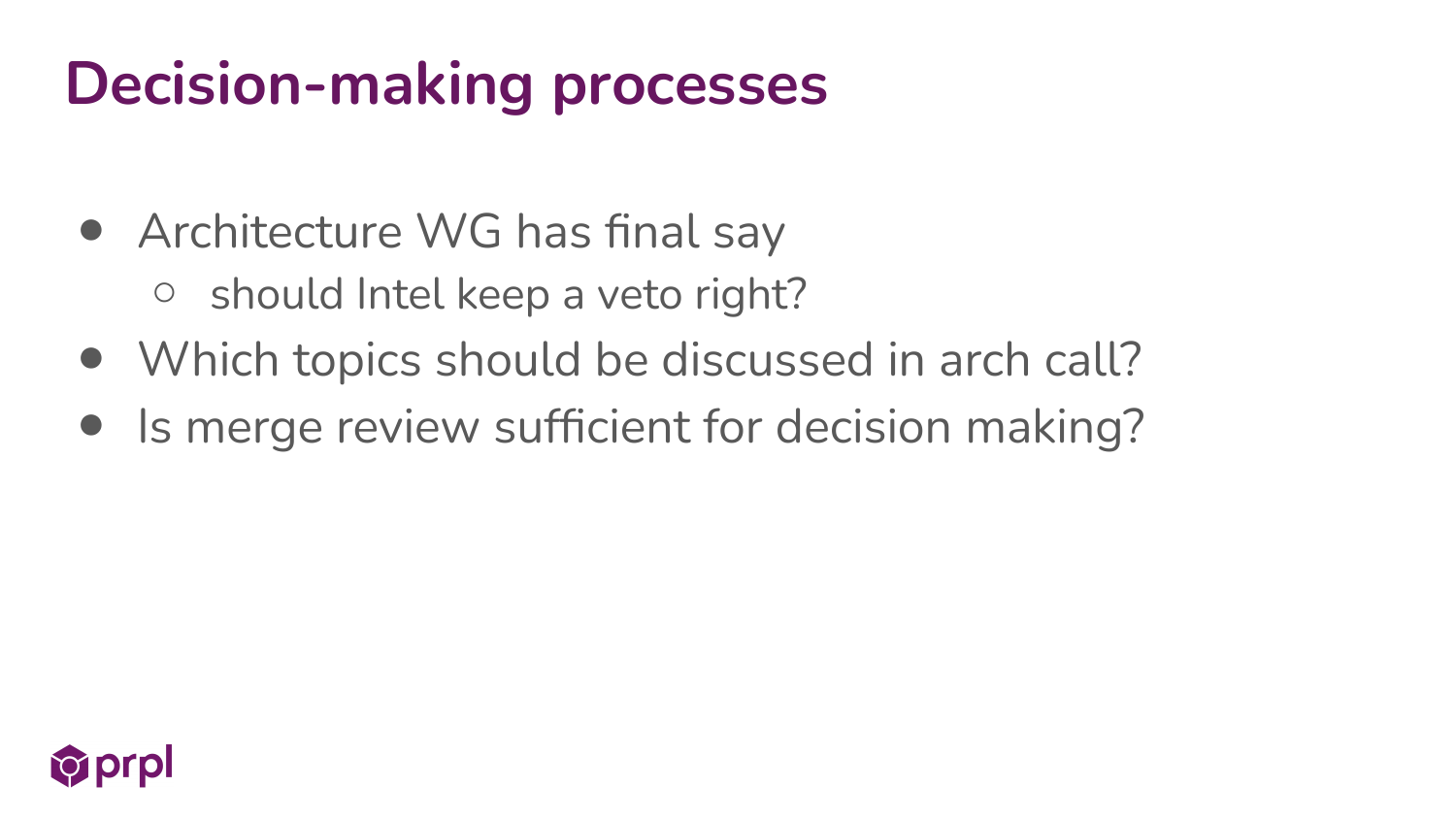

# Decision-making processes

Architecture WG has final say
should Intel keep a veto right?
Which topics should be discussed in arch call?
Is merge review sufficient for decision making?